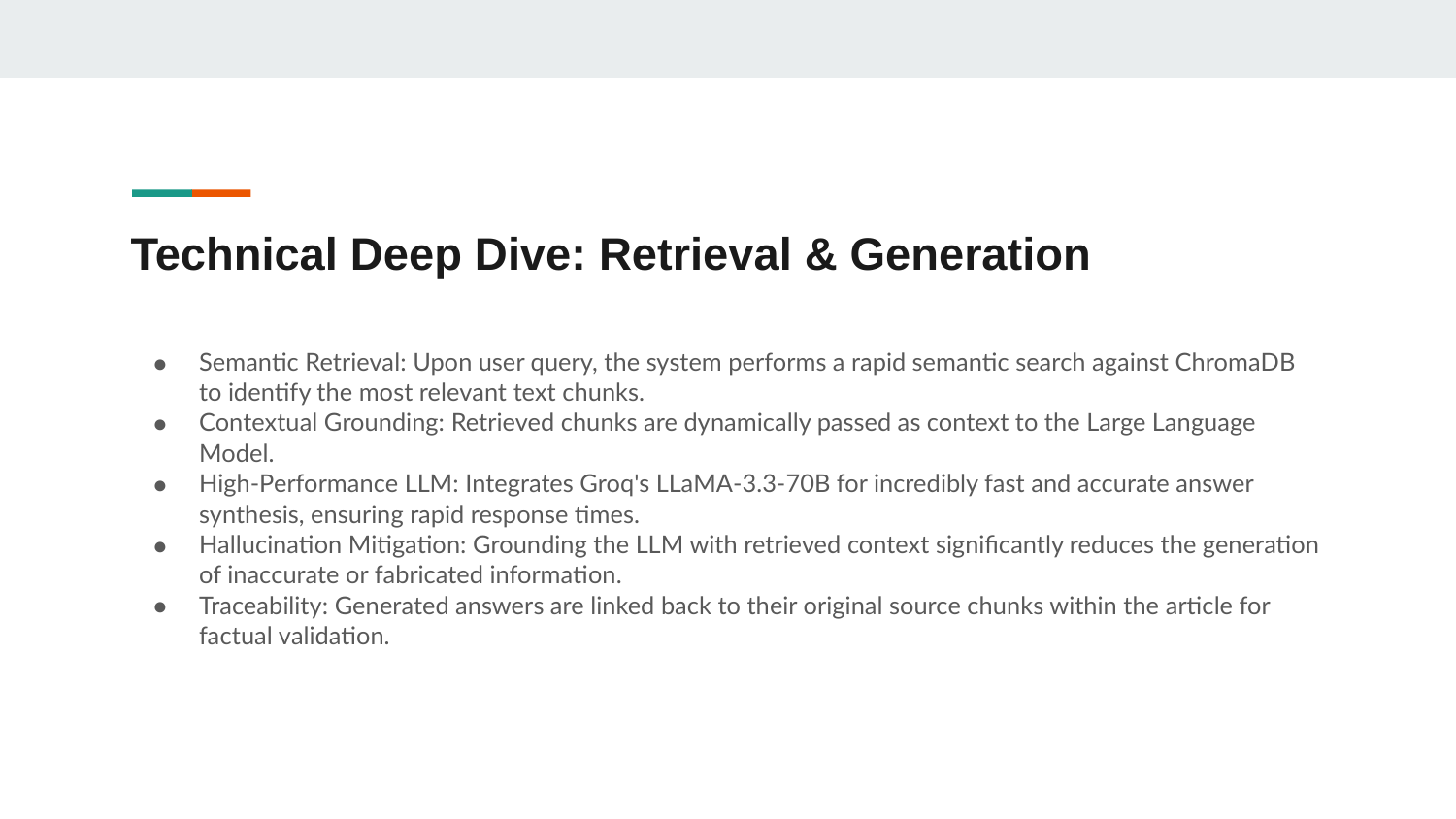

# Technical Deep Dive: Retrieval & Generation
Semantic Retrieval: Upon user query, the system performs a rapid semantic search against ChromaDB to identify the most relevant text chunks.
Contextual Grounding: Retrieved chunks are dynamically passed as context to the Large Language Model.
High-Performance LLM: Integrates Groq's LLaMA-3.3-70B for incredibly fast and accurate answer synthesis, ensuring rapid response times.
Hallucination Mitigation: Grounding the LLM with retrieved context significantly reduces the generation of inaccurate or fabricated information.
Traceability: Generated answers are linked back to their original source chunks within the article for factual validation.